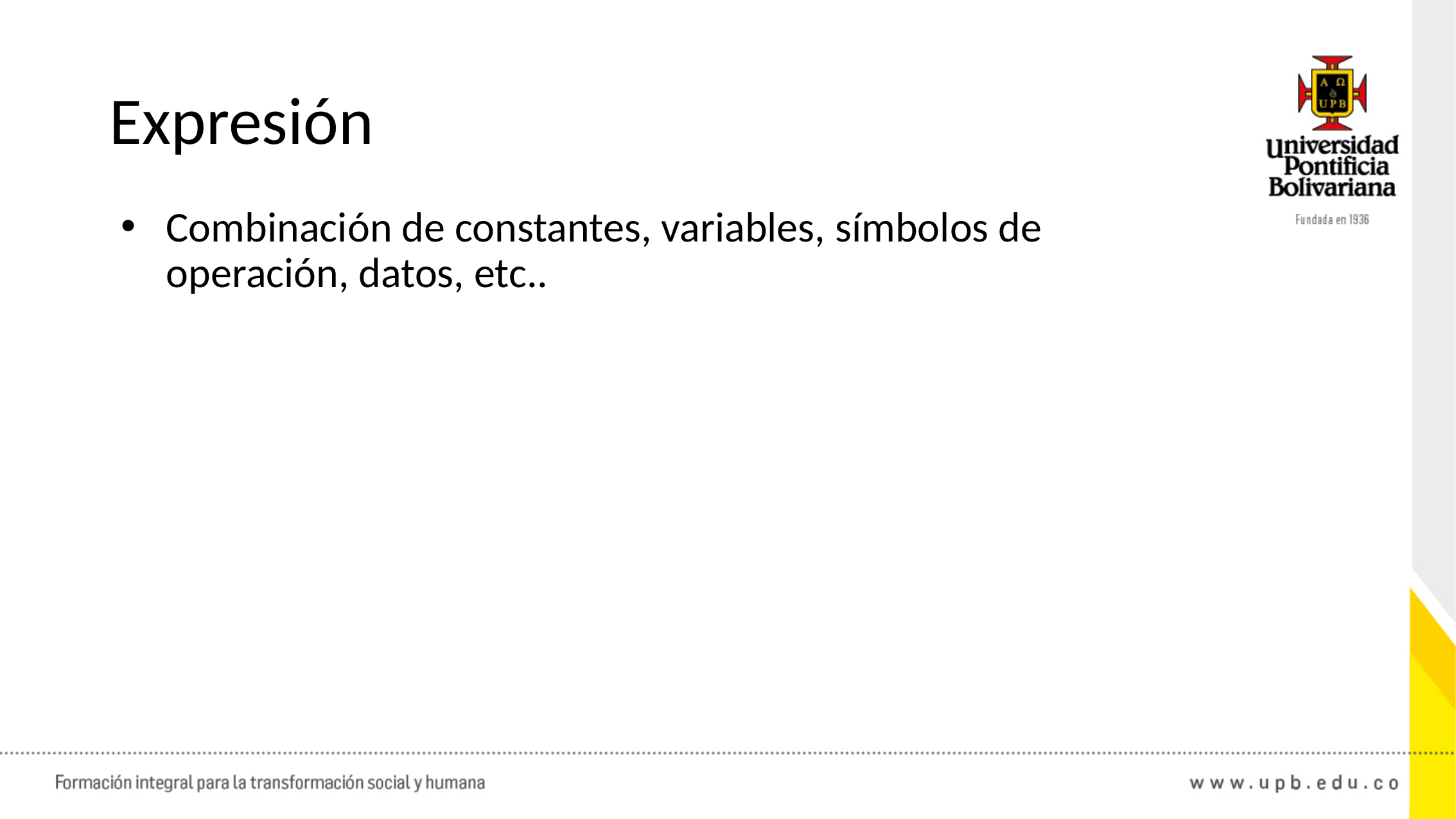

# Expresión
Combinación de constantes, variables, símbolos de operación, datos, etc..